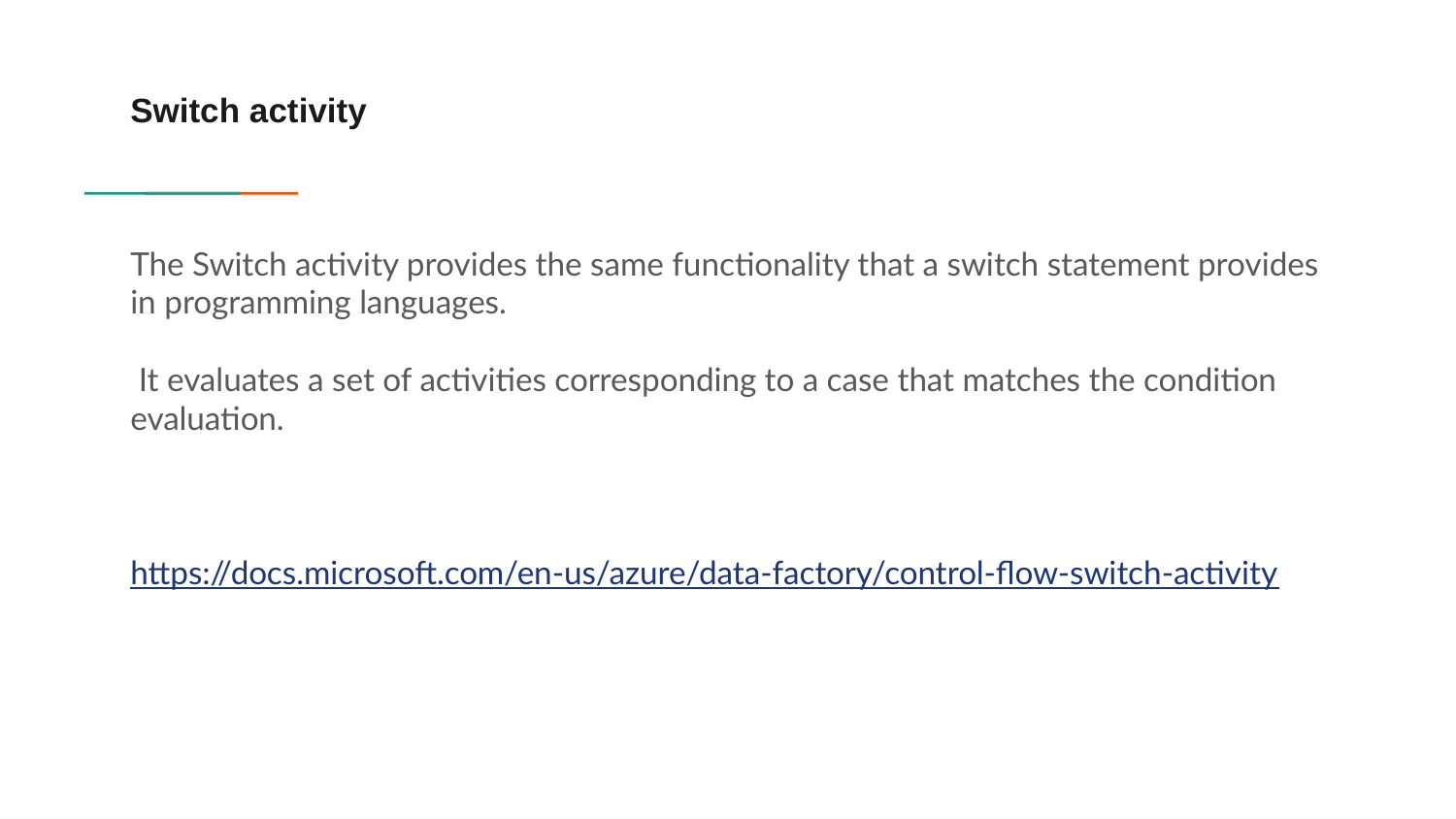

# Switch activity

The Switch activity provides the same functionality that a switch statement provides in programming languages.

 It evaluates a set of activities corresponding to a case that matches the condition evaluation.

https://docs.microsoft.com/en-us/azure/data-factory/control-flow-switch-activity